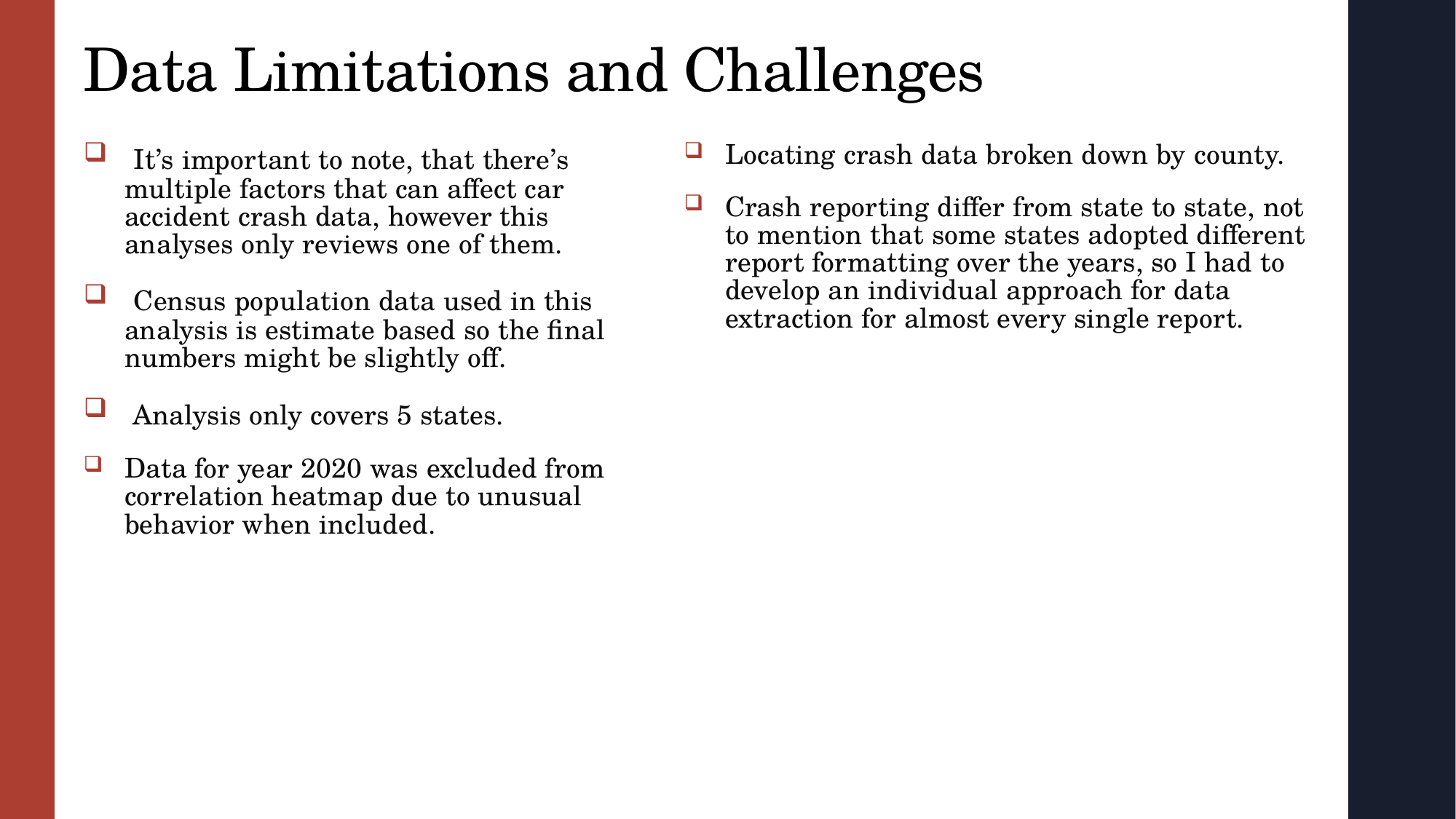

# Data Limitations and Challenges
 It’s important to note, that there’s multiple factors that can affect car accident crash data, however this analyses only reviews one of them.
 Census population data used in this analysis is estimate based so the final numbers might be slightly off.
 Analysis only covers 5 states.
Data for year 2020 was excluded from correlation heatmap due to unusual behavior when included.

Locating crash data broken down by county.
Crash reporting differ from state to state, not to mention that some states adopted different report formatting over the years, so I had to develop an individual approach for data extraction for almost every single report.